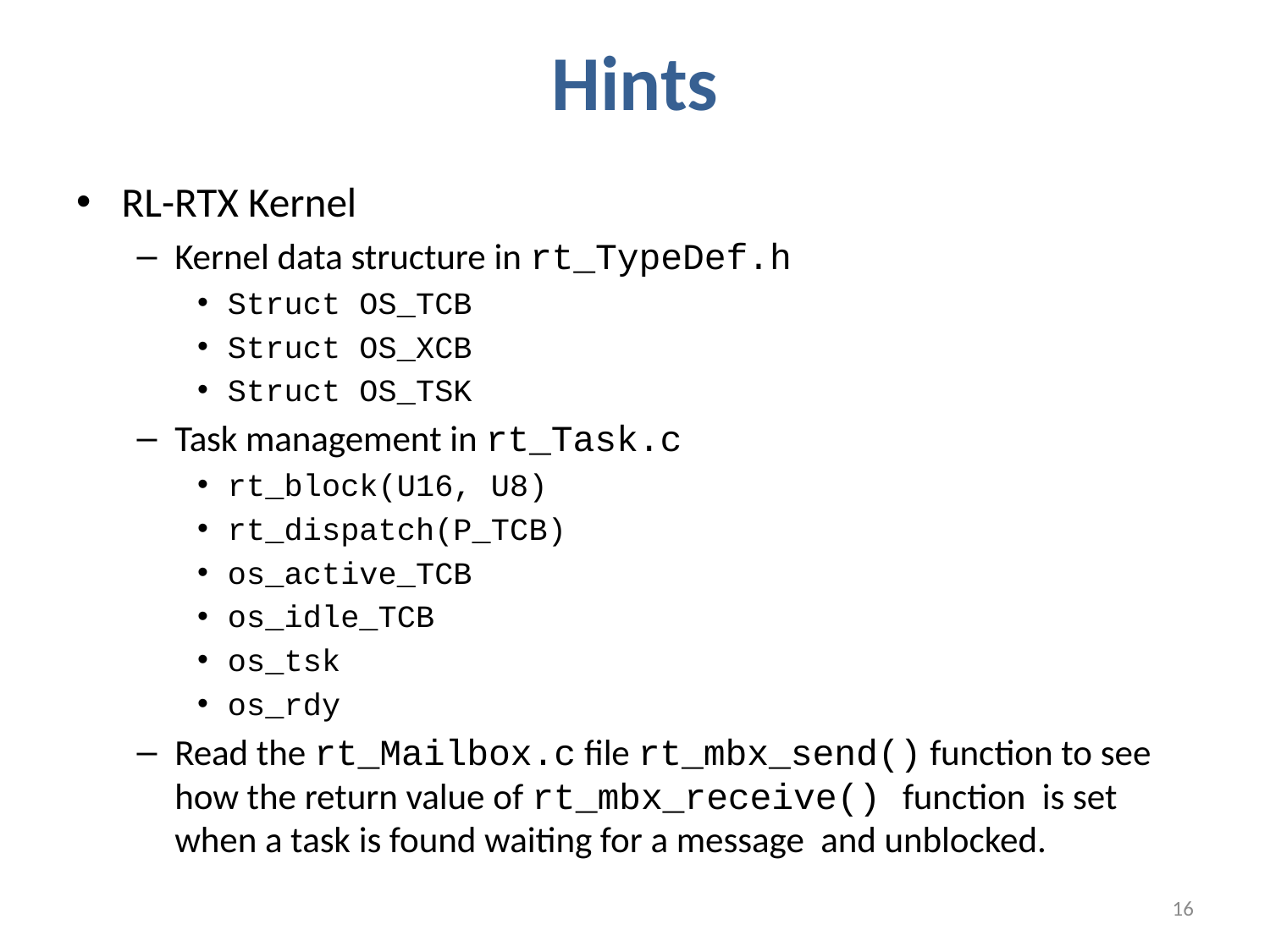

# Hints
RL-RTX Kernel
Kernel data structure in rt_TypeDef.h
Struct OS_TCB
Struct OS_XCB
Struct OS_TSK
Task management in rt_Task.c
rt_block(U16, U8)
rt_dispatch(P_TCB)
os_active_TCB
os_idle_TCB
os_tsk
os_rdy
Read the rt_Mailbox.c file rt_mbx_send() function to see how the return value of rt_mbx_receive() function  is set when a task is found waiting for a message  and unblocked.

16